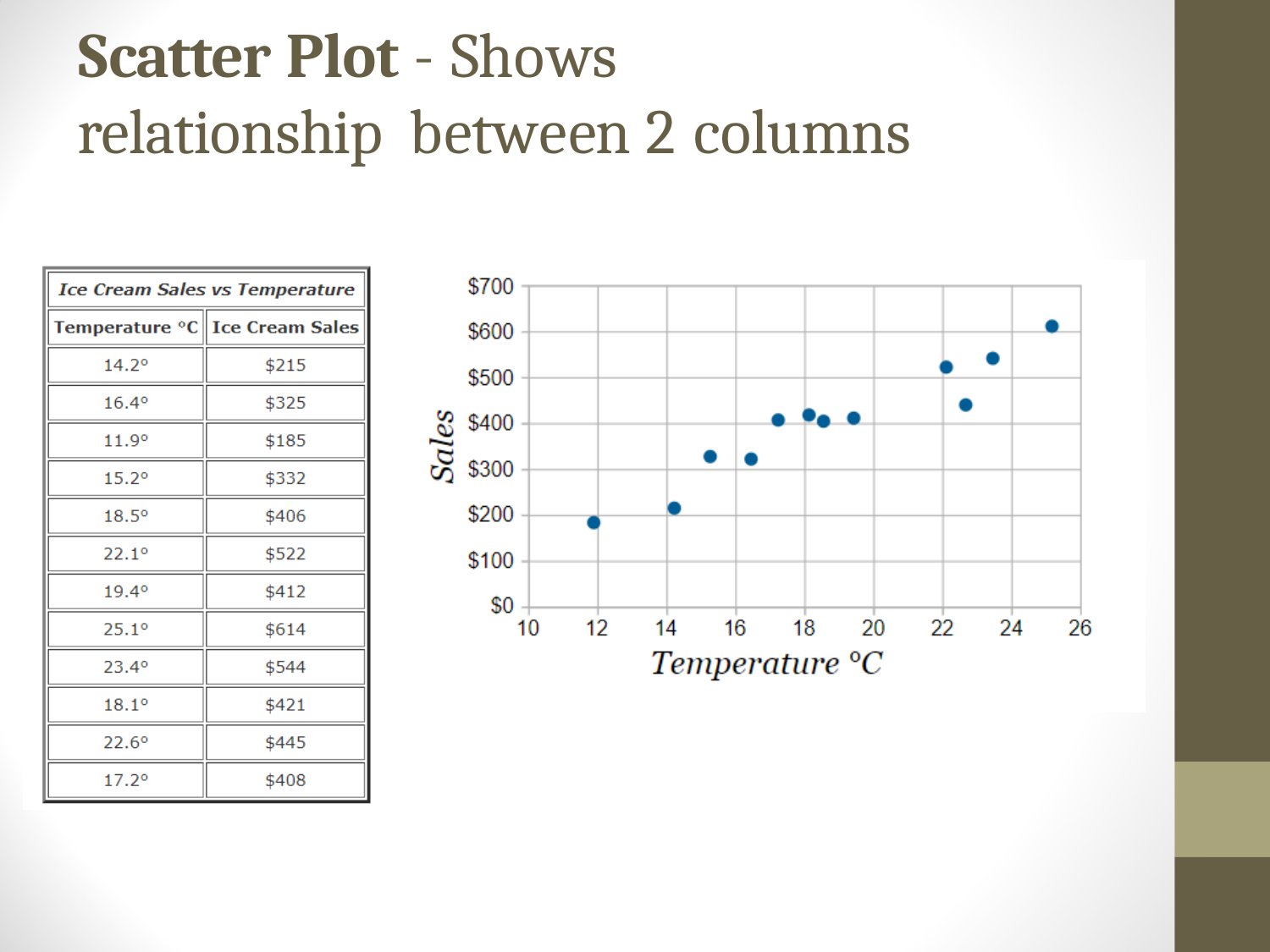

# Scatter Plot - Shows relationship  between 2 columns